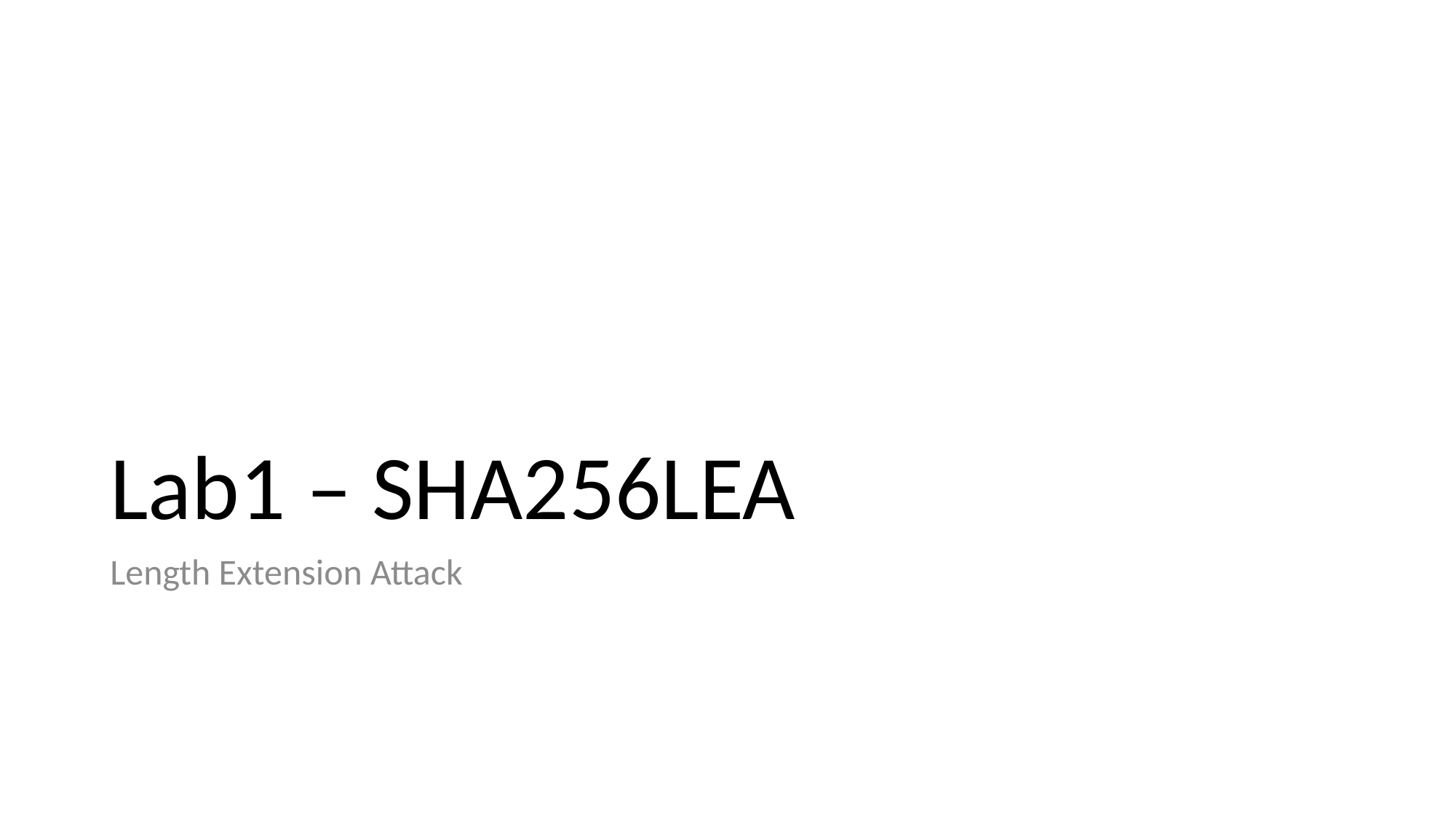

# Lab1 – SHA256LEA
Length Extension Attack